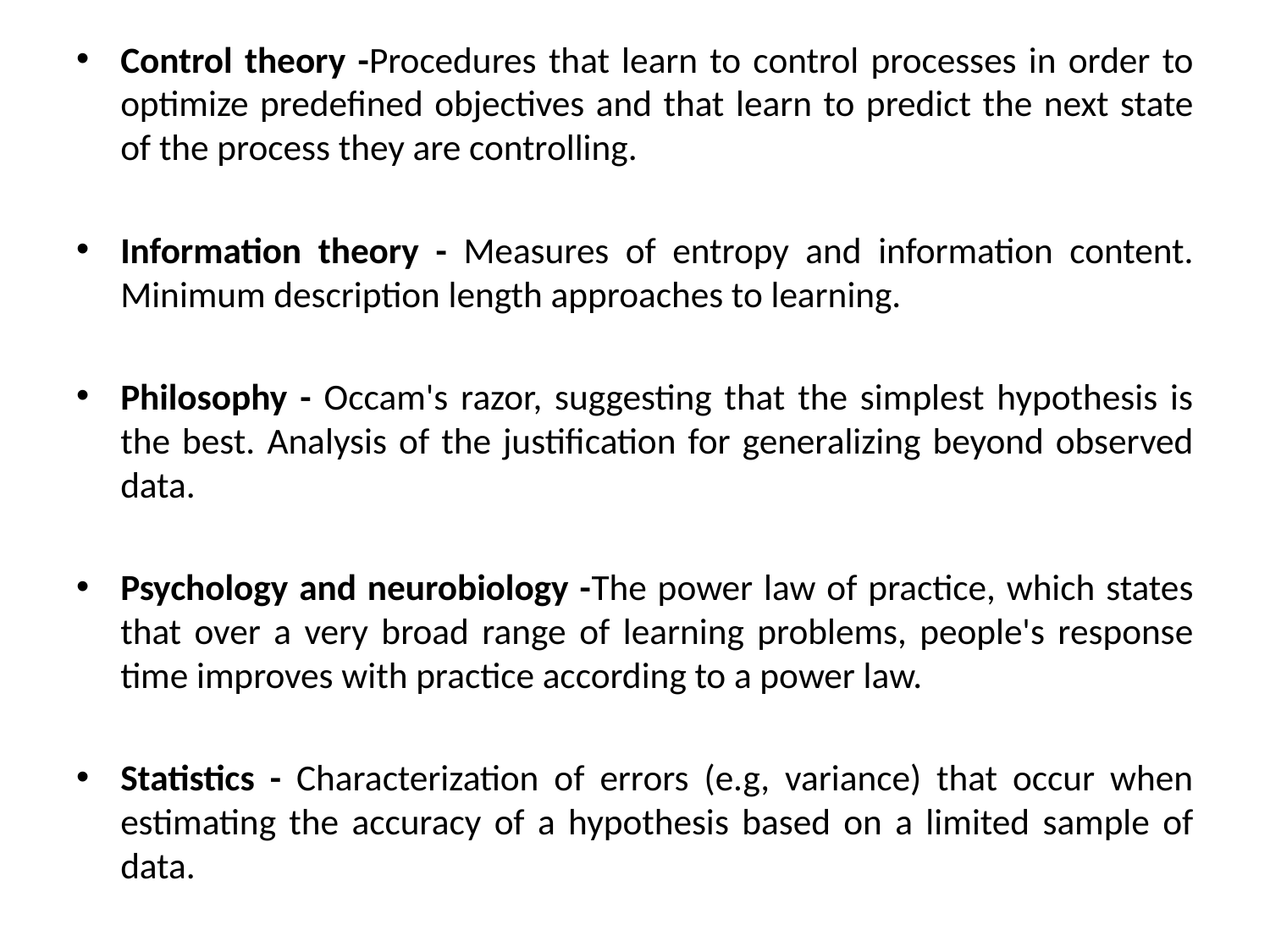

Control theory -Procedures that learn to control processes in order to optimize predefined objectives and that learn to predict the next state of the process they are controlling.

Information theory - Measures of entropy and information content. Minimum description length approaches to learning.

Philosophy - Occam's razor, suggesting that the simplest hypothesis is the best. Analysis of the justification for generalizing beyond observed data.

Psychology and neurobiology -The power law of practice, which states that over a very broad range of learning problems, people's response time improves with practice according to a power law.

Statistics - Characterization of errors (e.g, variance) that occur when estimating the accuracy of a hypothesis based on a limited sample of data.